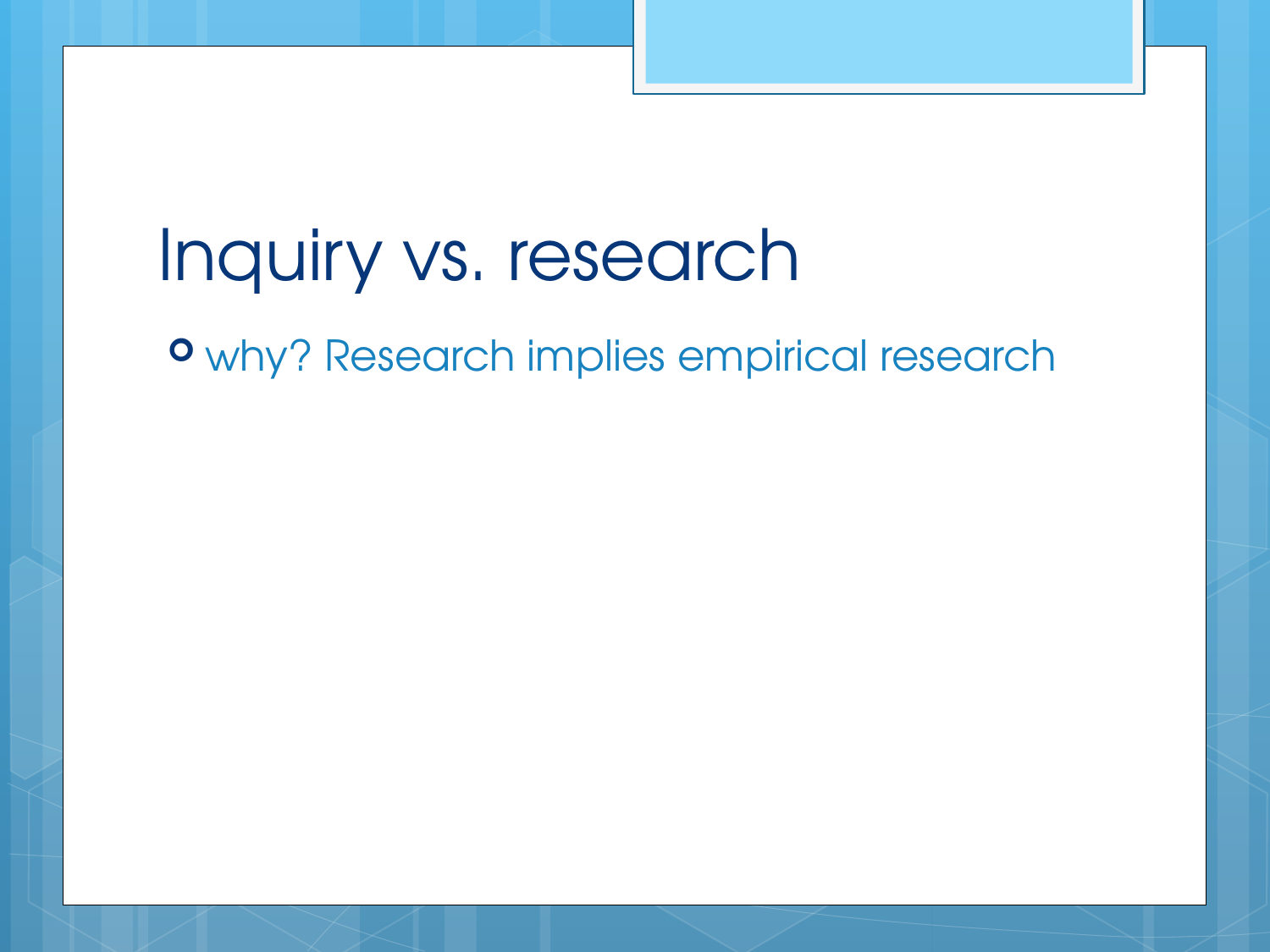

# Inquiry vs. research
why? Research implies empirical research